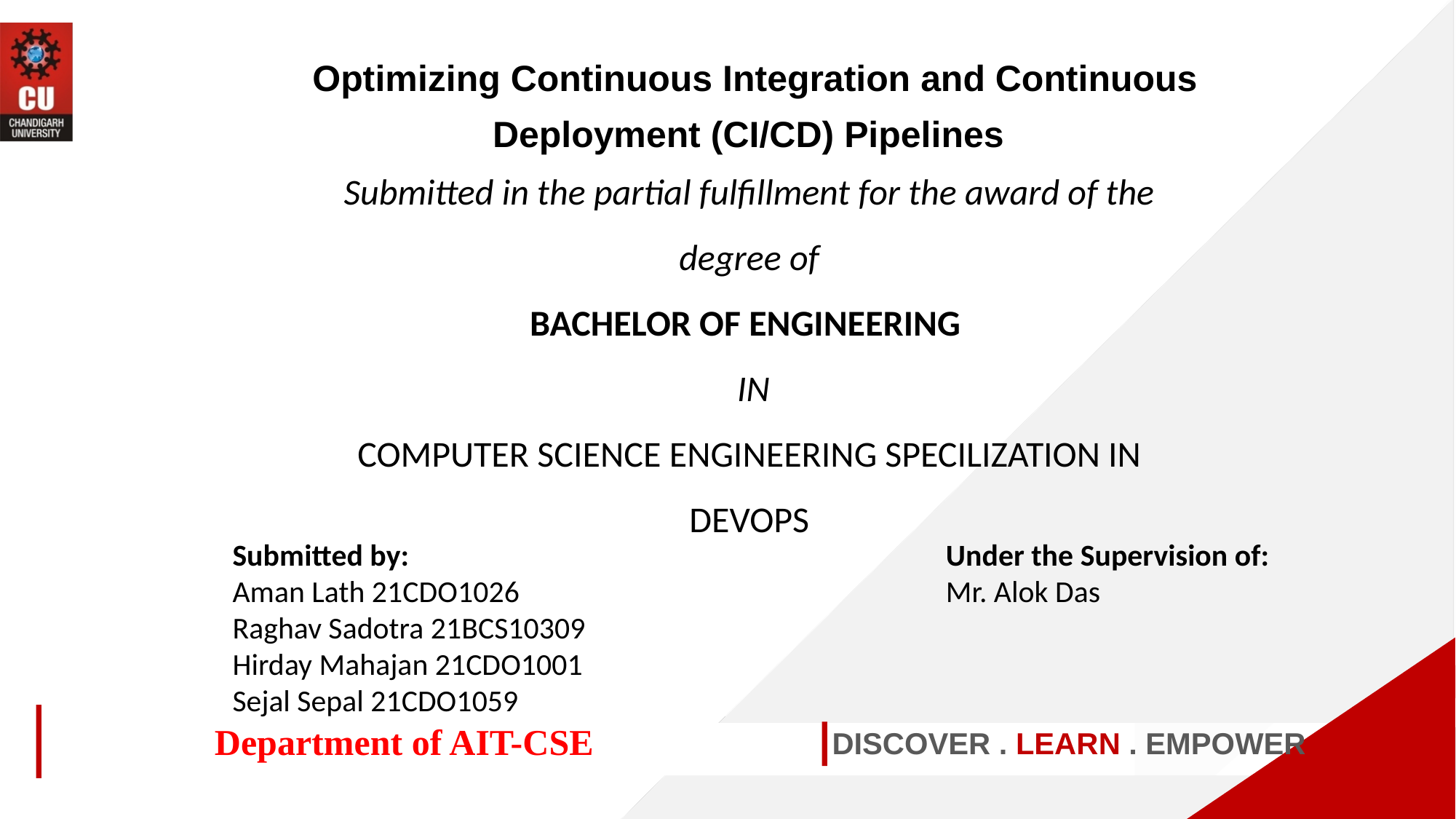

Optimizing Continuous Integration and Continuous Deployment (CI/CD) Pipelines
Submitted in the partial fulfillment for the award of the degree of
BACHELOR OF ENGINEERING
 IN
COMPUTER SCIENCE ENGINEERING SPECILIZATION IN DEVOPS
Under the Supervision of:
Mr. Alok Das

Submitted by:
Aman Lath 21CDO1026
Raghav Sadotra 21BCS10309
Hirday Mahajan 21CDO1001
Sejal Sepal 21CDO1059

Department of AIT-CSE
DISCOVER . LEARN . EMPOWER

1